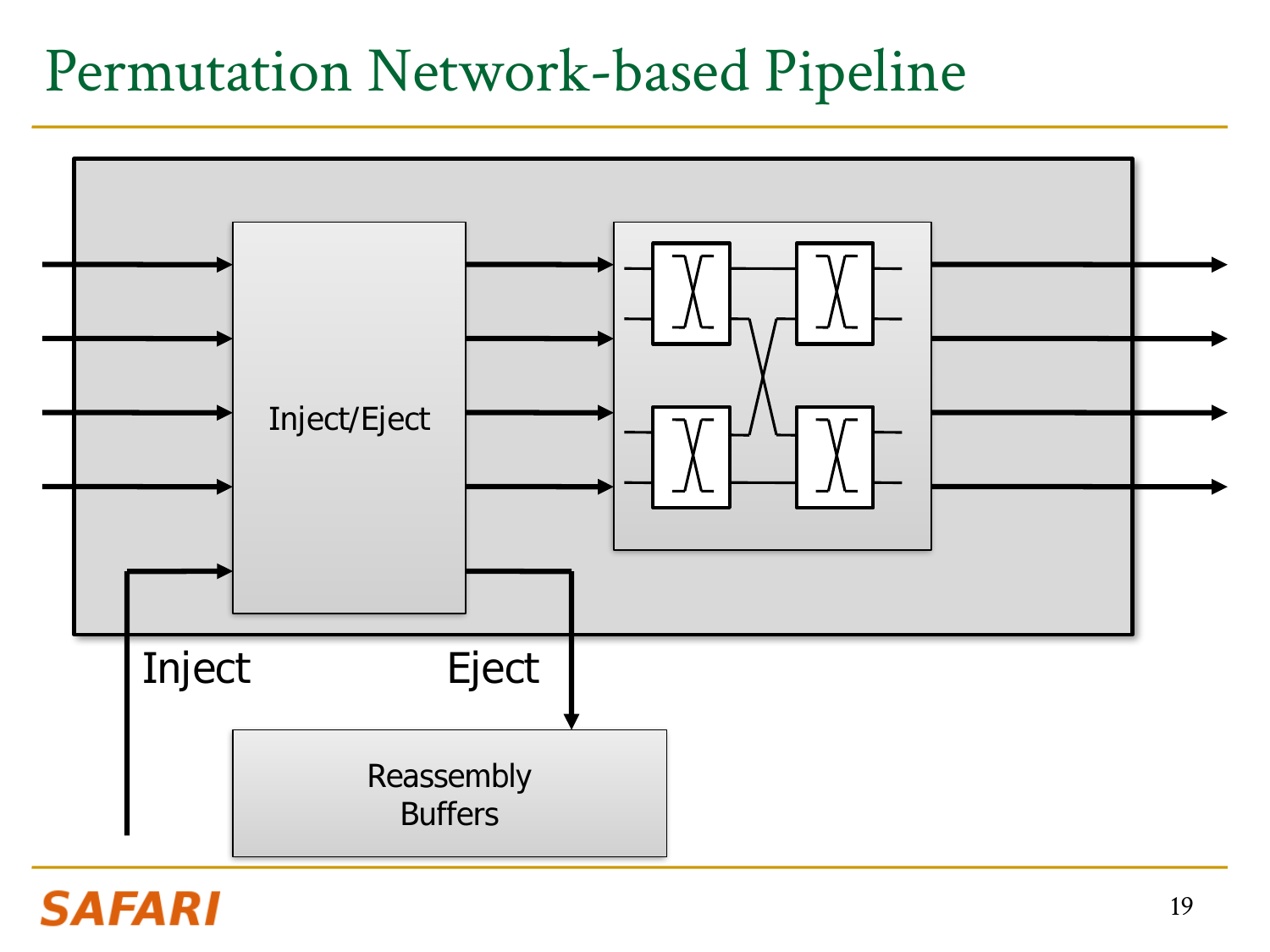

# Permutation Network-based Pipeline

Inject/Eject

Inject
Eject
Reassembly
Buffers
19